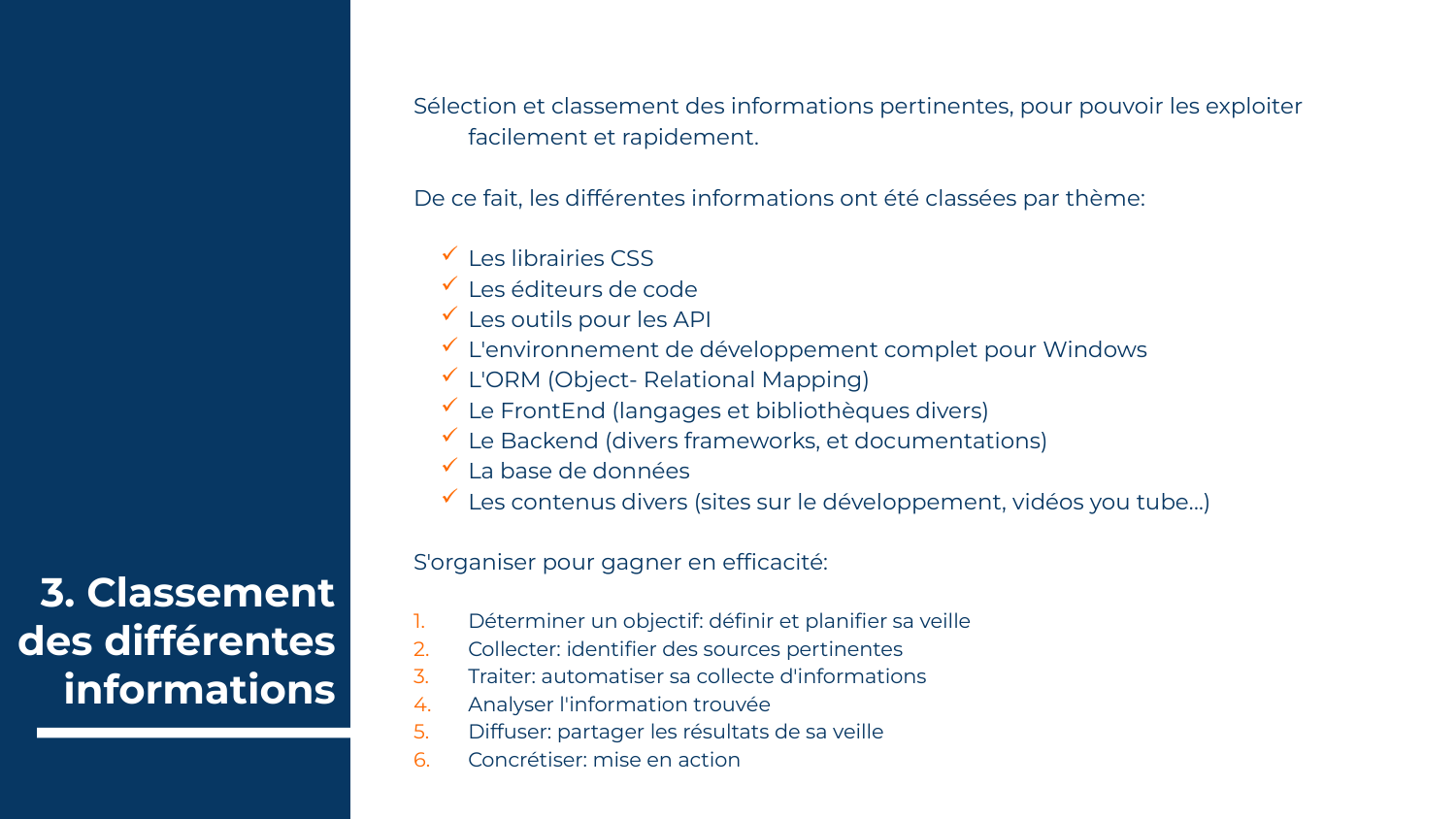

Sélection et classement des informations pertinentes, pour pouvoir les exploiter facilement et rapidement.

De ce fait, les différentes informations ont été classées par thème:

Les librairies CSS
Les éditeurs de code
Les outils pour les API
L'environnement de développement complet pour Windows
L'ORM (Object- Relational Mapping)
Le FrontEnd (langages et bibliothèques divers)
Le Backend (divers frameworks, et documentations)
La base de données
Les contenus divers (sites sur le développement, vidéos you tube...)

S'organiser pour gagner en efficacité:

Déterminer un objectif: définir et planifier sa veille
Collecter: identifier des sources pertinentes
Traiter: automatiser sa collecte d'informations
Analyser l'information trouvée
Diffuser: partager les résultats de sa veille
Concrétiser: mise en action

# 3. Classement des différentes informations